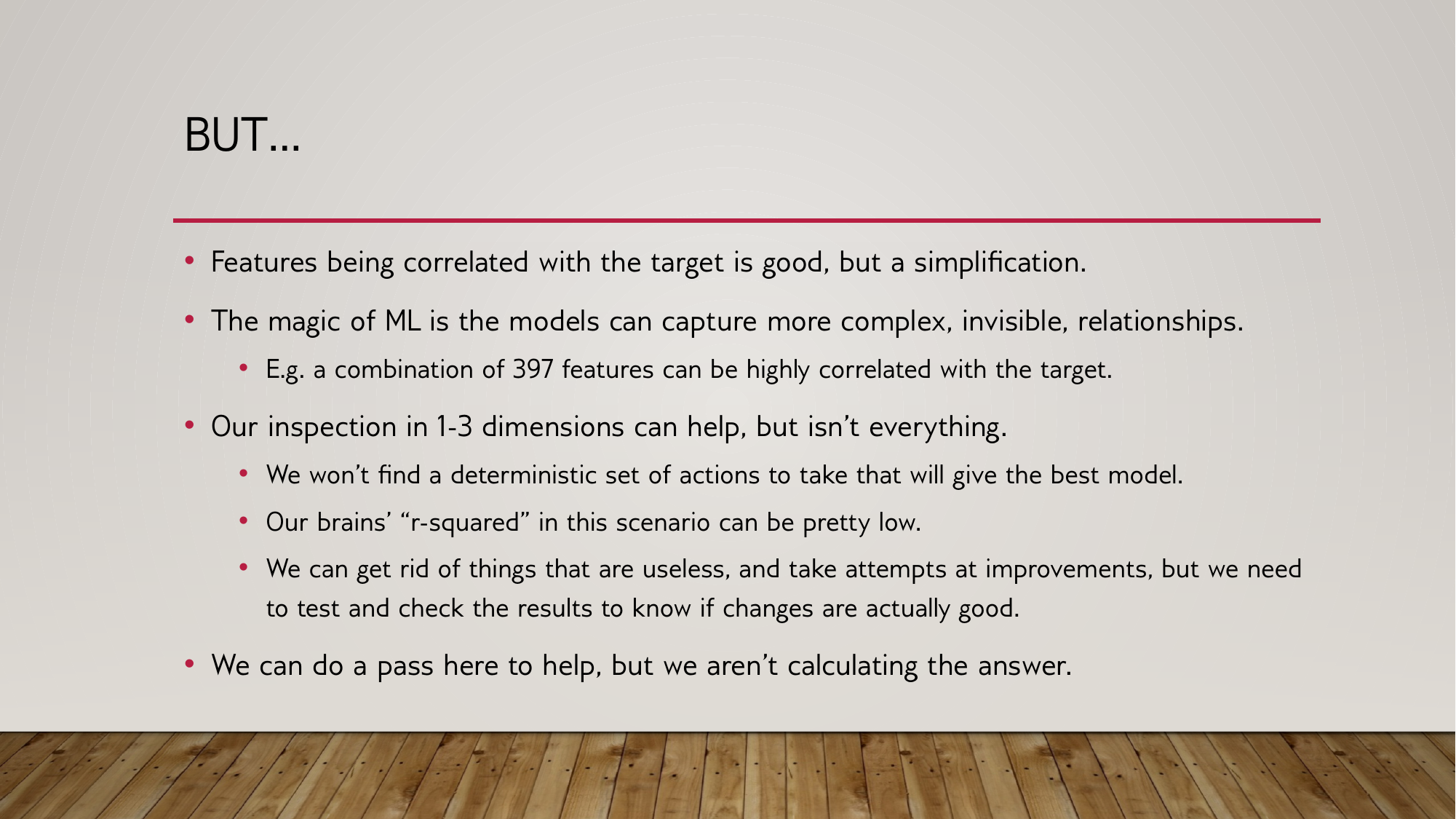

# But…
Features being correlated with the target is good, but a simplification.
The magic of ML is the models can capture more complex, invisible, relationships.
E.g. a combination of 397 features can be highly correlated with the target.
Our inspection in 1-3 dimensions can help, but isn’t everything.
We won’t find a deterministic set of actions to take that will give the best model.
Our brains’ “r-squared” in this scenario can be pretty low.
We can get rid of things that are useless, and take attempts at improvements, but we need to test and check the results to know if changes are actually good.
We can do a pass here to help, but we aren’t calculating the answer.